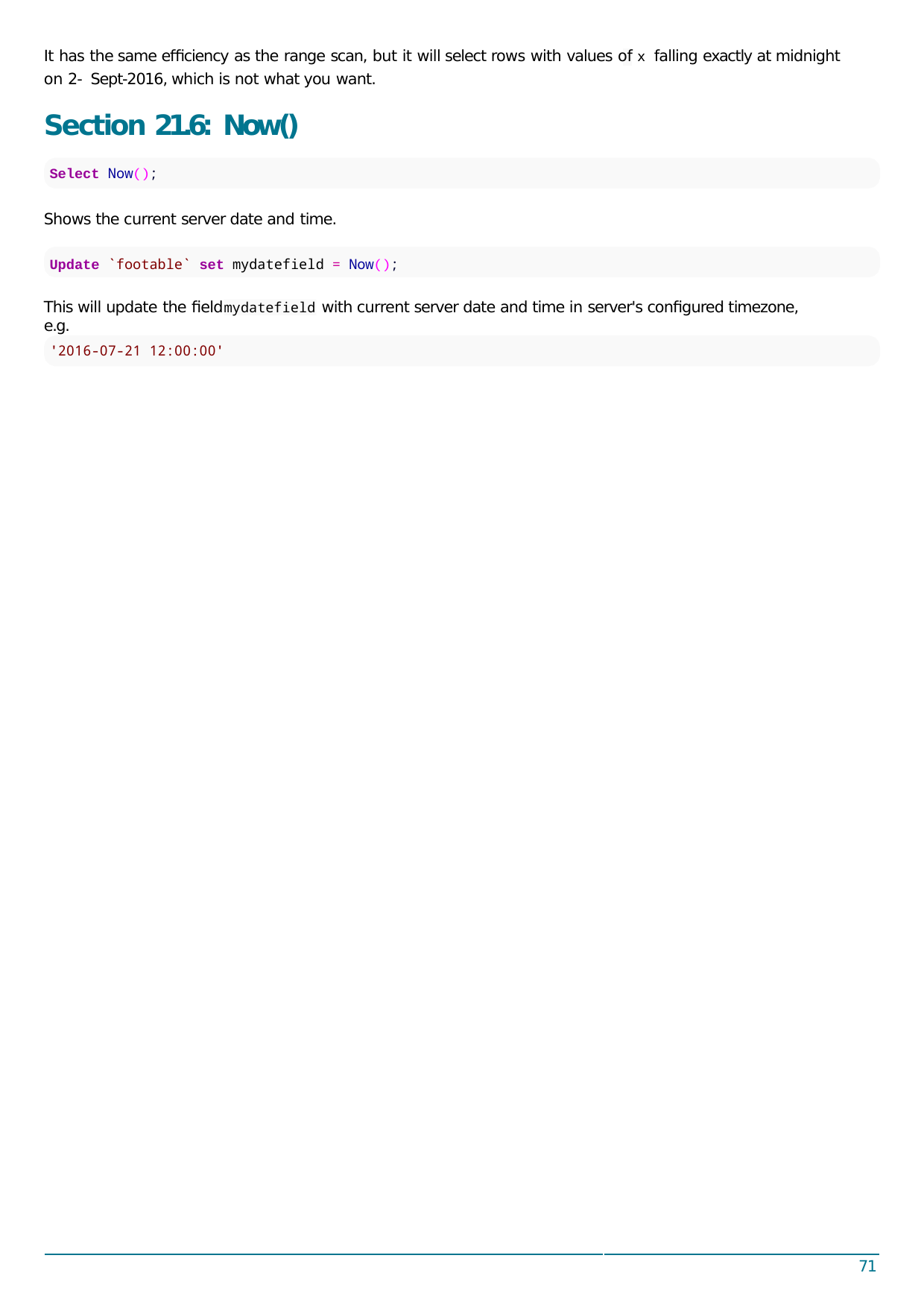

It has the same eﬃciency as the range scan, but it will select rows with values of x falling exactly at midnight on 2-  Sept-2016, which is not what you want.

Section 21.6: Now()
Select Now();

Shows the current server date and time.

Update `footable` set mydatefield = Now();

This will update the ﬁeld	with current server date and time in server's conﬁgured timezone, e.g.
mydatefield

'2016-07-21 12:00:00'

71